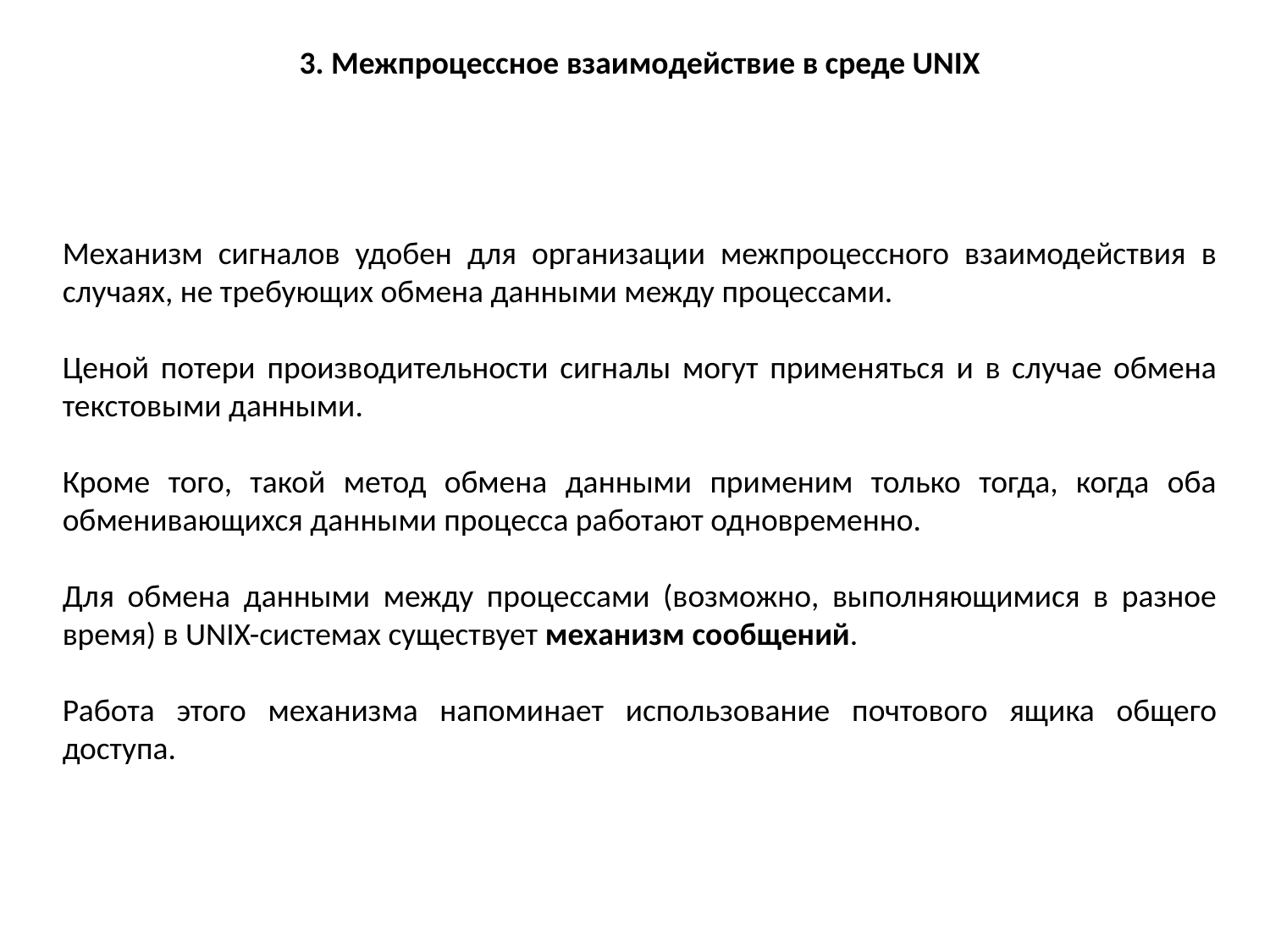

3. Межпроцессное взаимодействие в среде UNIX
Механизм сигналов удобен для организации межпроцессного взаимодействия в случаях, не требующих обмена данными между процессами.

Ценой потери производительности сигналы могут применяться и в случае обмена текстовыми данными.

Кроме того, такой метод обмена данными применим только тогда, когда оба обменивающихся данными процесса работают одновременно.

Для обмена данными между процессами (возможно, выполняющимися в разное время) в UNIX-системах существует механизм сообщений.

Работа этого механизма напоминает использование почтового ящика общего доступа.